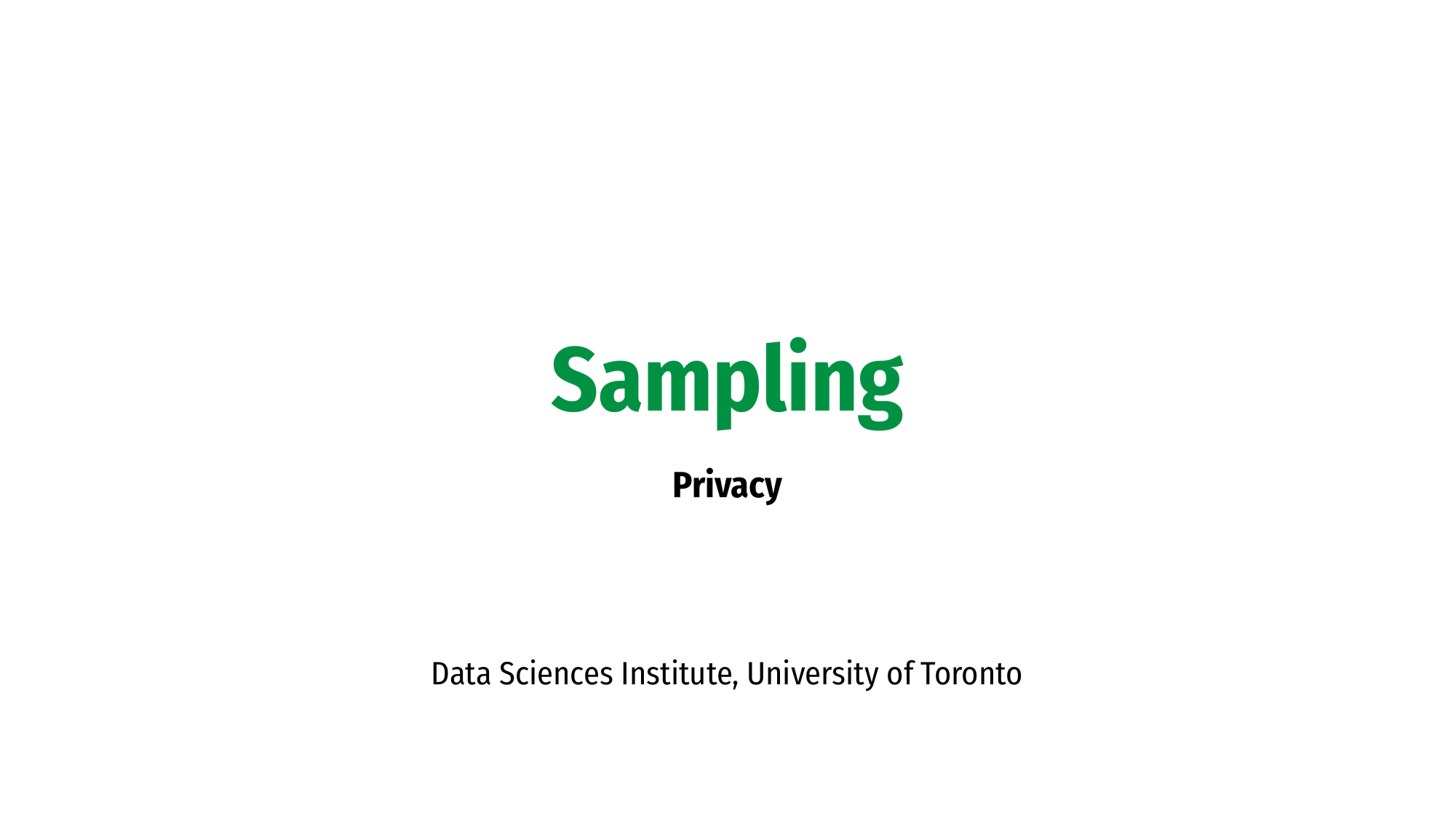

# Sampling
Privacy
Data Sciences Institute, University of Toronto